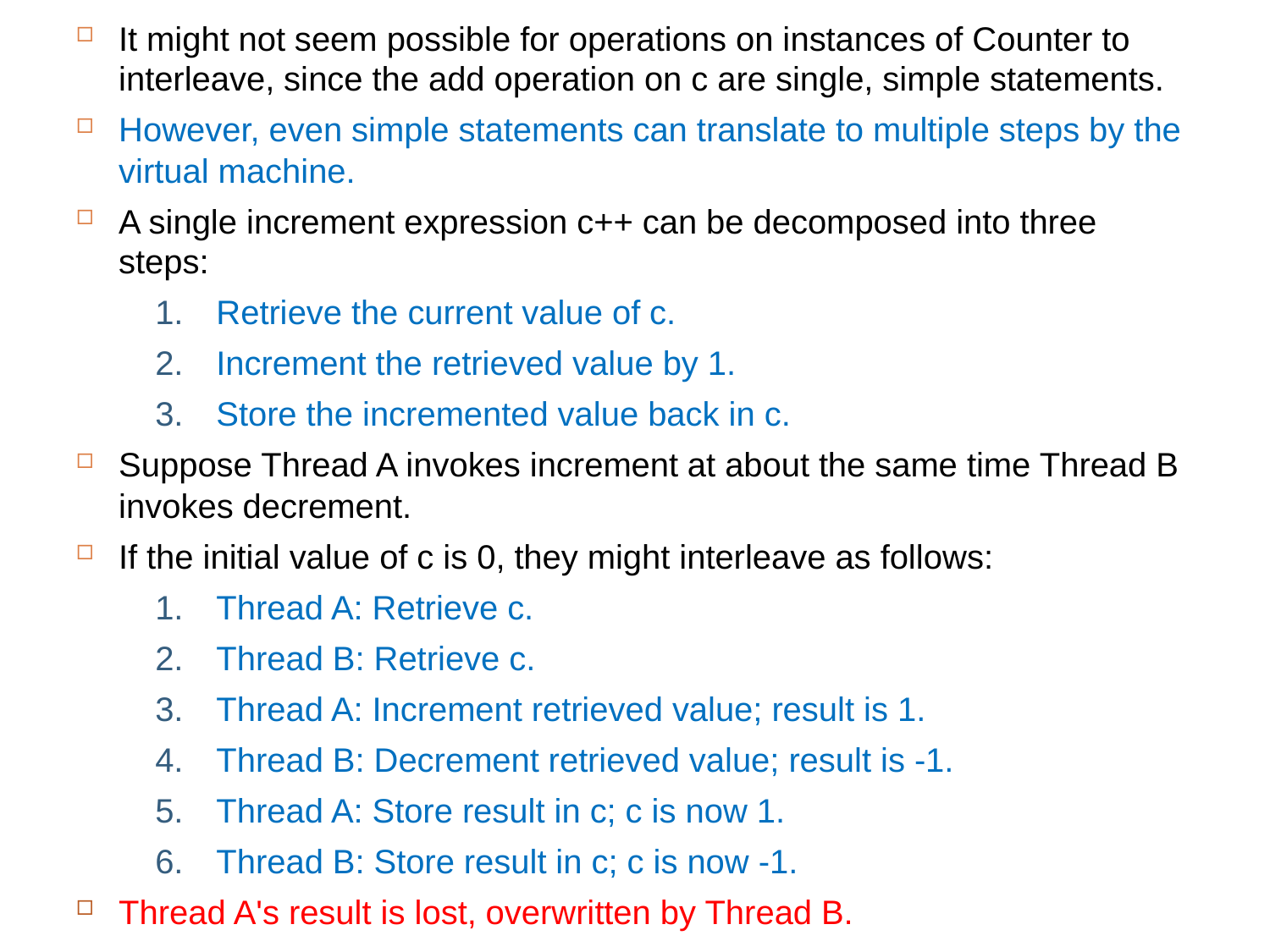

It might not seem possible for operations on instances of Counter to interleave, since the add operation on c are single, simple statements.
However, even simple statements can translate to multiple steps by the virtual machine.
A single increment expression c++ can be decomposed into three steps:
Retrieve the current value of c.
Increment the retrieved value by 1.
Store the incremented value back in c.
Suppose Thread A invokes increment at about the same time Thread B invokes decrement.
If the initial value of c is 0, they might interleave as follows:
Thread A: Retrieve c.
Thread B: Retrieve c.
Thread A: Increment retrieved value; result is 1.
Thread B: Decrement retrieved value; result is -1.
Thread A: Store result in c; c is now 1.
Thread B: Store result in c; c is now -1.
Thread A's result is lost, overwritten by Thread B.